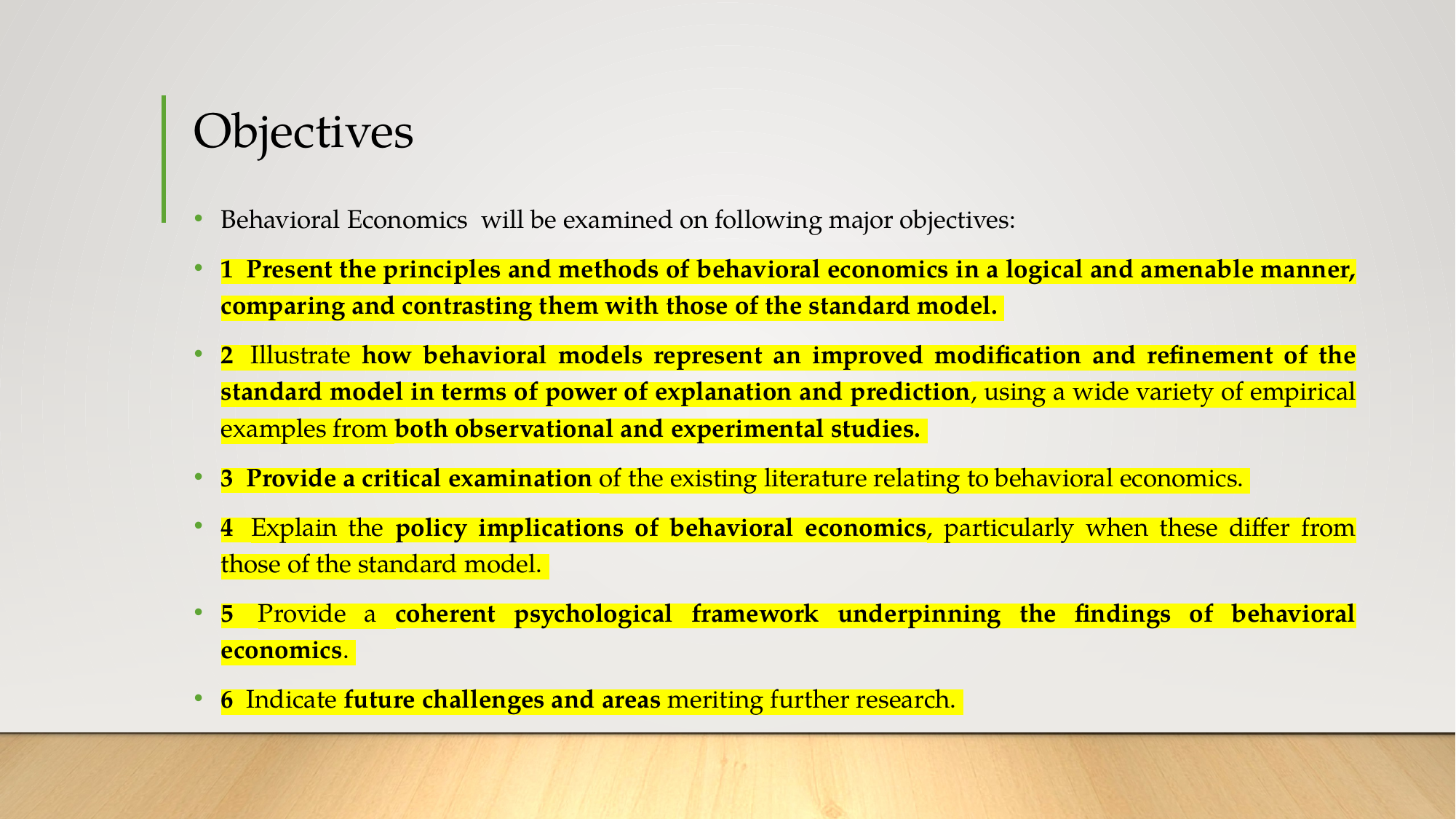

# Objectives
Behavioral Economics  will be examined on following major objectives:
1  Present the principles and methods of behavioral economics in a logical and amenable manner, comparing and contrasting them with those of the standard model.
2  Illustrate how behavioral models represent an improved modification and refinement of the standard model in terms of power of explanation and prediction, using a wide variety of empirical examples from both observational and experimental studies.
3  Provide a critical examination of the existing literature relating to behavioral economics.
4  Explain the policy implications of behavioral economics, particularly when these differ from those of the standard model.
5  Provide a coherent psychological framework underpinning the findings of behavioral economics.
6  Indicate future challenges and areas meriting further research.